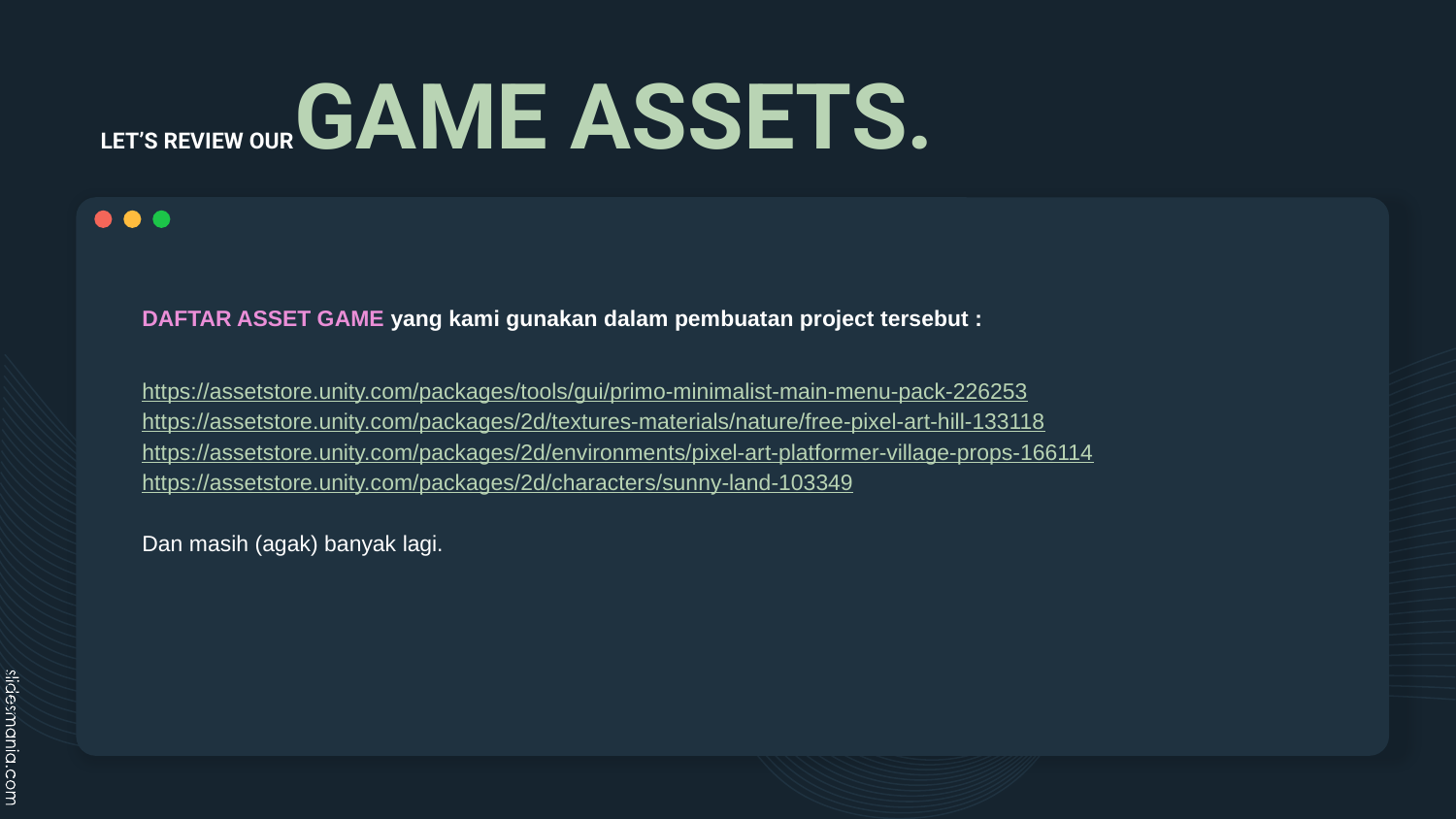

# LET’S REVIEW OURGAME ASSETS.
DAFTAR ASSET GAME yang kami gunakan dalam pembuatan project tersebut :
https://assetstore.unity.com/packages/tools/gui/primo-minimalist-main-menu-pack-226253
https://assetstore.unity.com/packages/2d/textures-materials/nature/free-pixel-art-hill-133118
https://assetstore.unity.com/packages/2d/environments/pixel-art-platformer-village-props-166114
https://assetstore.unity.com/packages/2d/characters/sunny-land-103349

Dan masih (agak) banyak lagi.